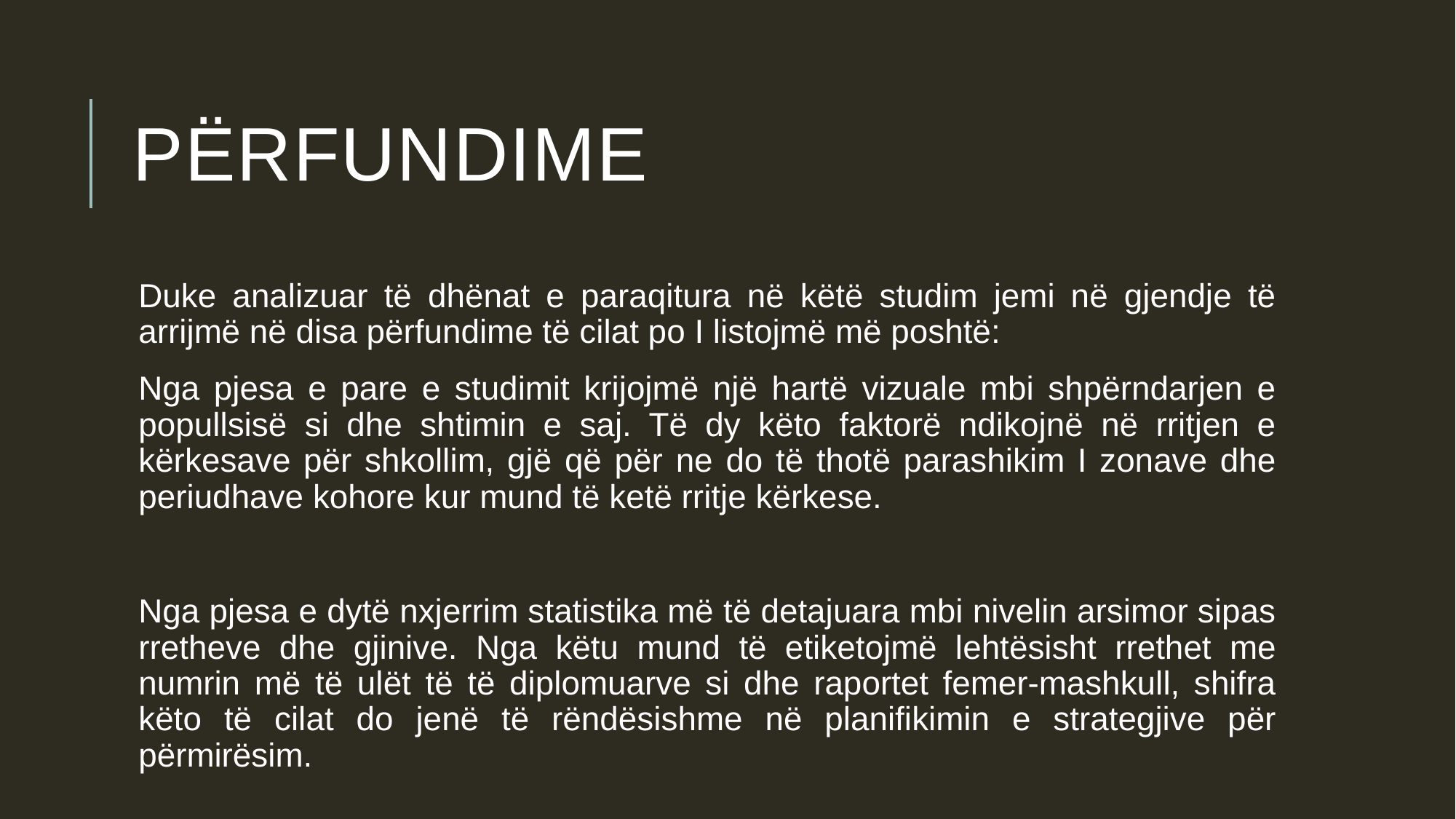

# Përfundime
Duke analizuar të dhënat e paraqitura në këtë studim jemi në gjendje të arrijmë në disa përfundime të cilat po I listojmë më poshtë:
Nga pjesa e pare e studimit krijojmë një hartë vizuale mbi shpërndarjen e popullsisë si dhe shtimin e saj. Të dy këto faktorë ndikojnë në rritjen e kërkesave për shkollim, gjë që për ne do të thotë parashikim I zonave dhe periudhave kohore kur mund të ketë rritje kërkese.

Nga pjesa e dytë nxjerrim statistika më të detajuara mbi nivelin arsimor sipas rretheve dhe gjinive. Nga këtu mund të etiketojmë lehtësisht rrethet me numrin më të ulët të të diplomuarve si dhe raportet femer-mashkull, shifra këto të cilat do jenë të rëndësishme në planifikimin e strategjive për përmirësim.